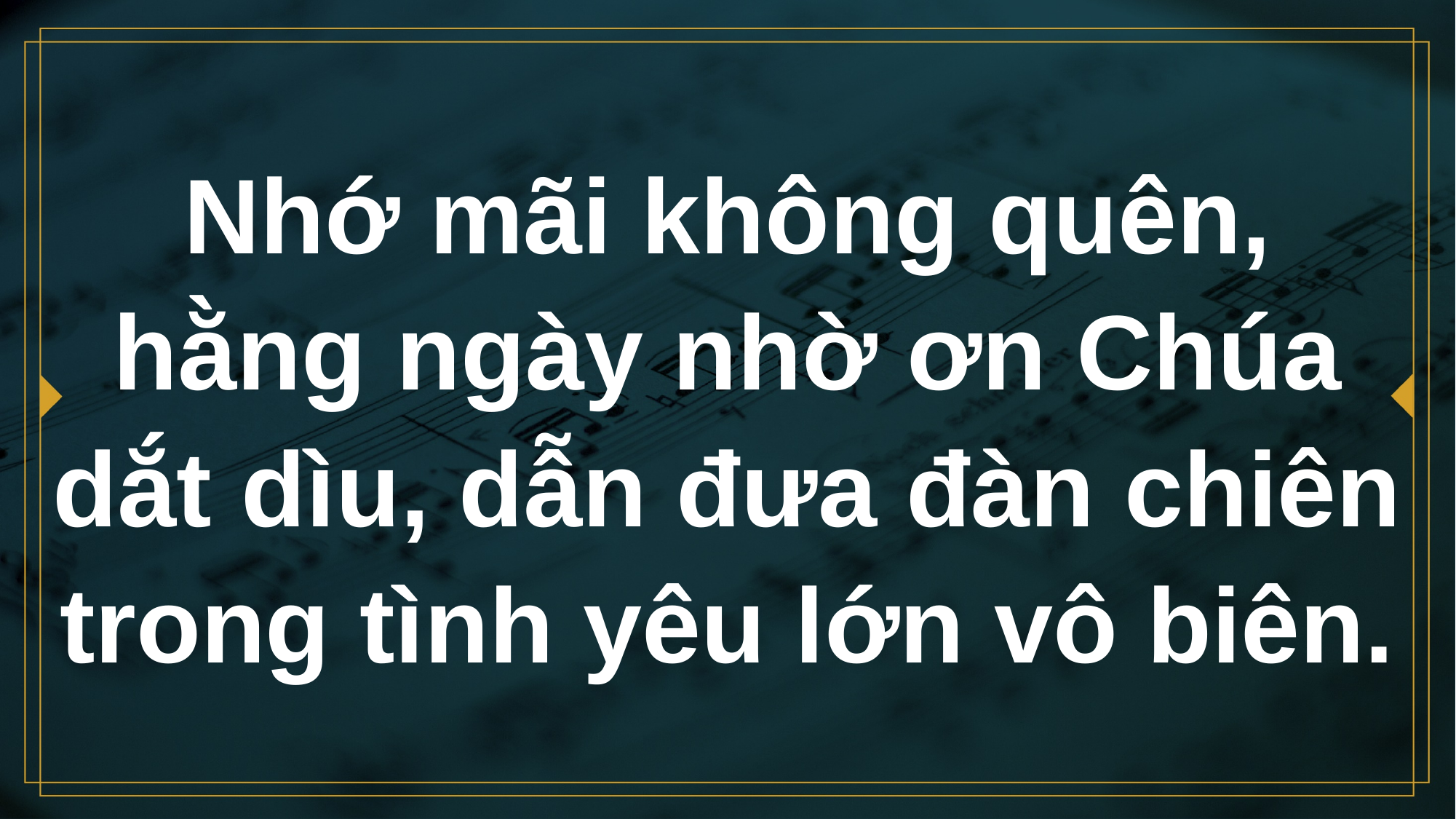

# Nhớ mãi không quên, hằng ngày nhờ ơn Chúa dắt dìu, dẫn đưa đàn chiên trong tình yêu lớn vô biên.